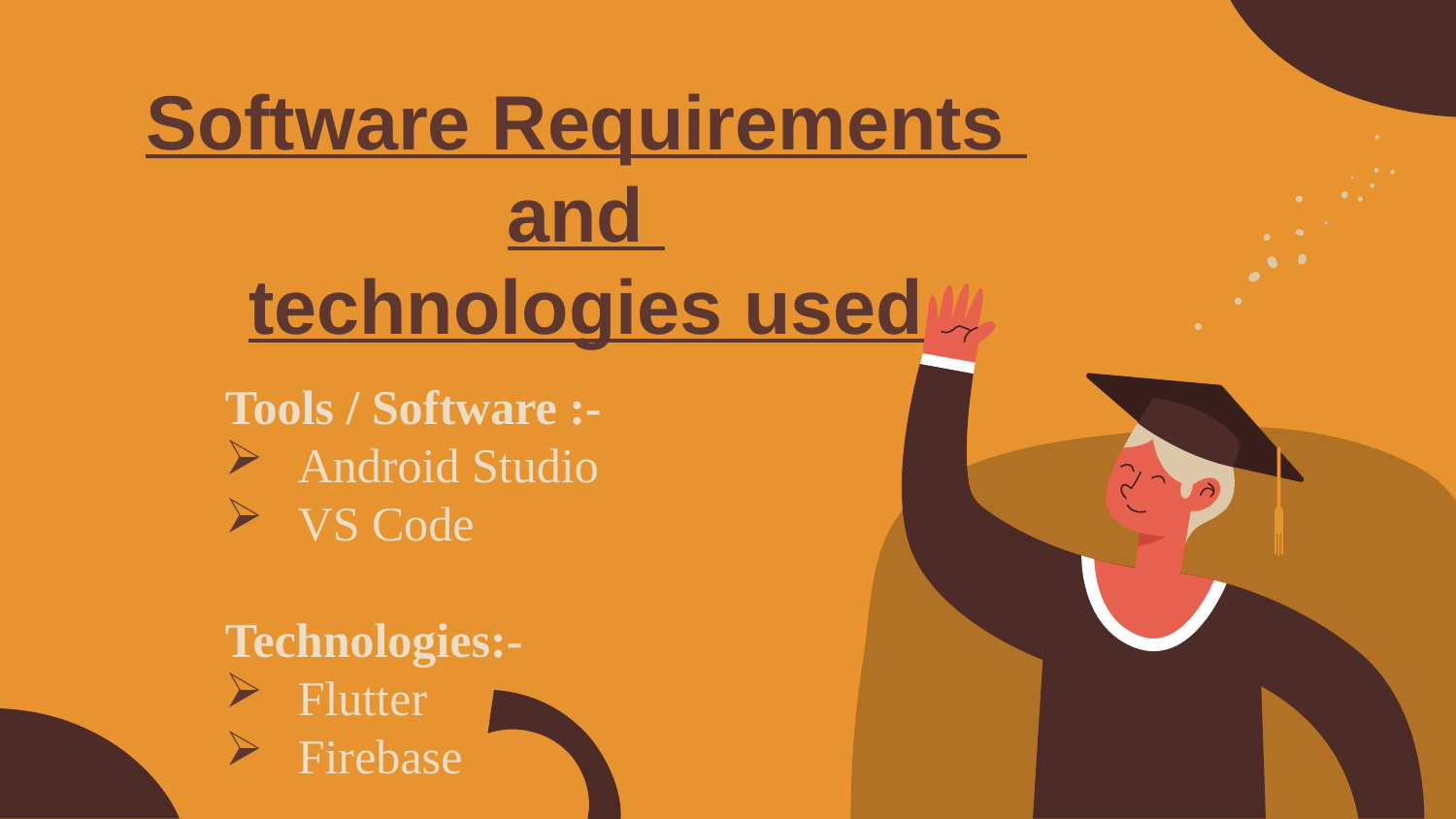

# Software Requirements and technologies used

Tools / Software :-
Android Studio
VS Code

Technologies:-
Flutter
Firebase